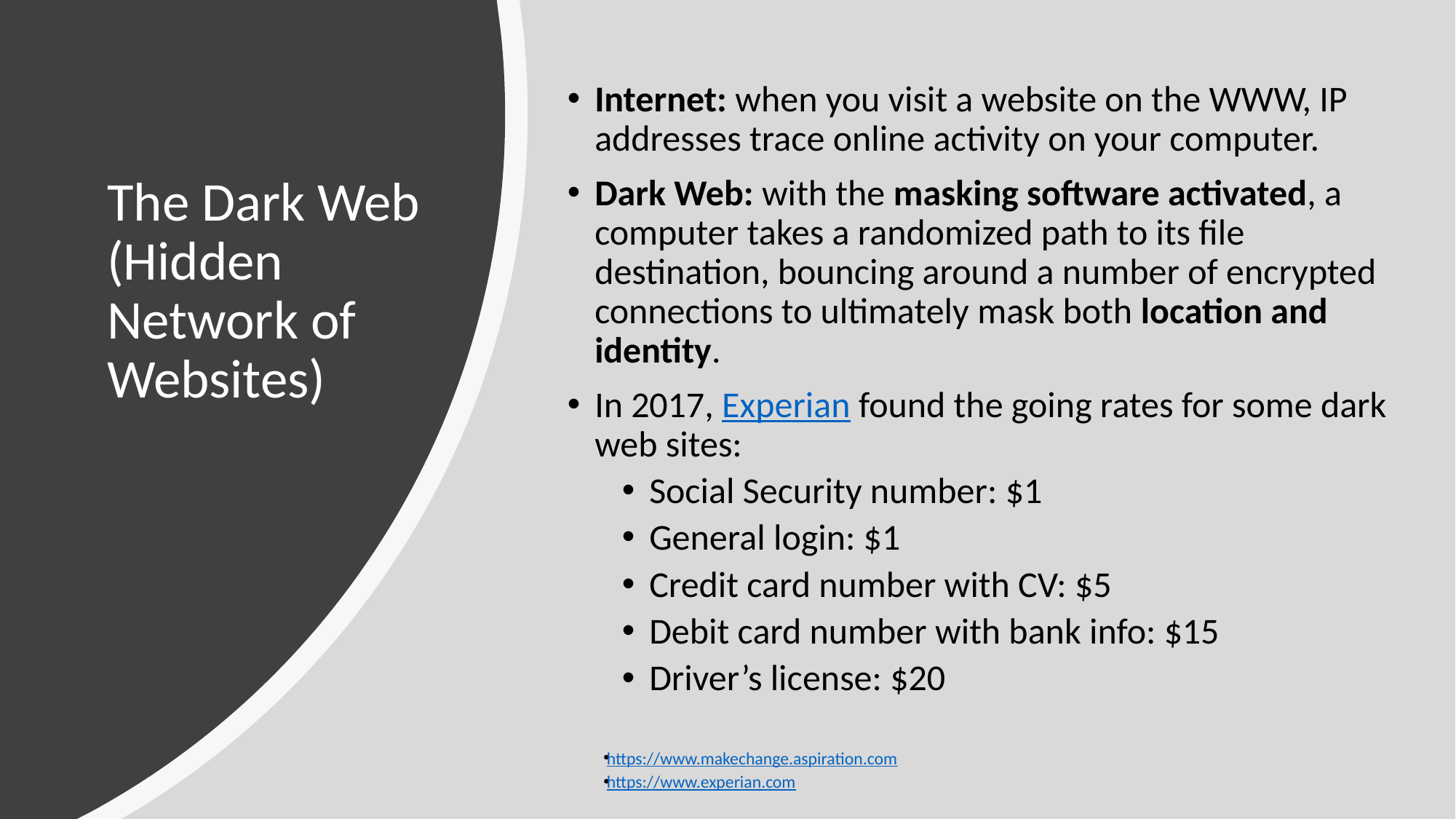

Internet: when you visit a website on the WWW, IP addresses trace online activity on your computer.
Dark Web: with the masking software activated, a computer takes a randomized path to its file destination, bouncing around a number of encrypted connections to ultimately mask both location and identity.
In 2017, Experian found the going rates for some dark web sites:
Social Security number: $1
General login: $1
Credit card number with CV: $5
Debit card number with bank info: $15
Driver’s license: $20

# The Dark Web (Hidden Network of Websites)
https://www.makechange.aspiration.com
https://www.experian.com